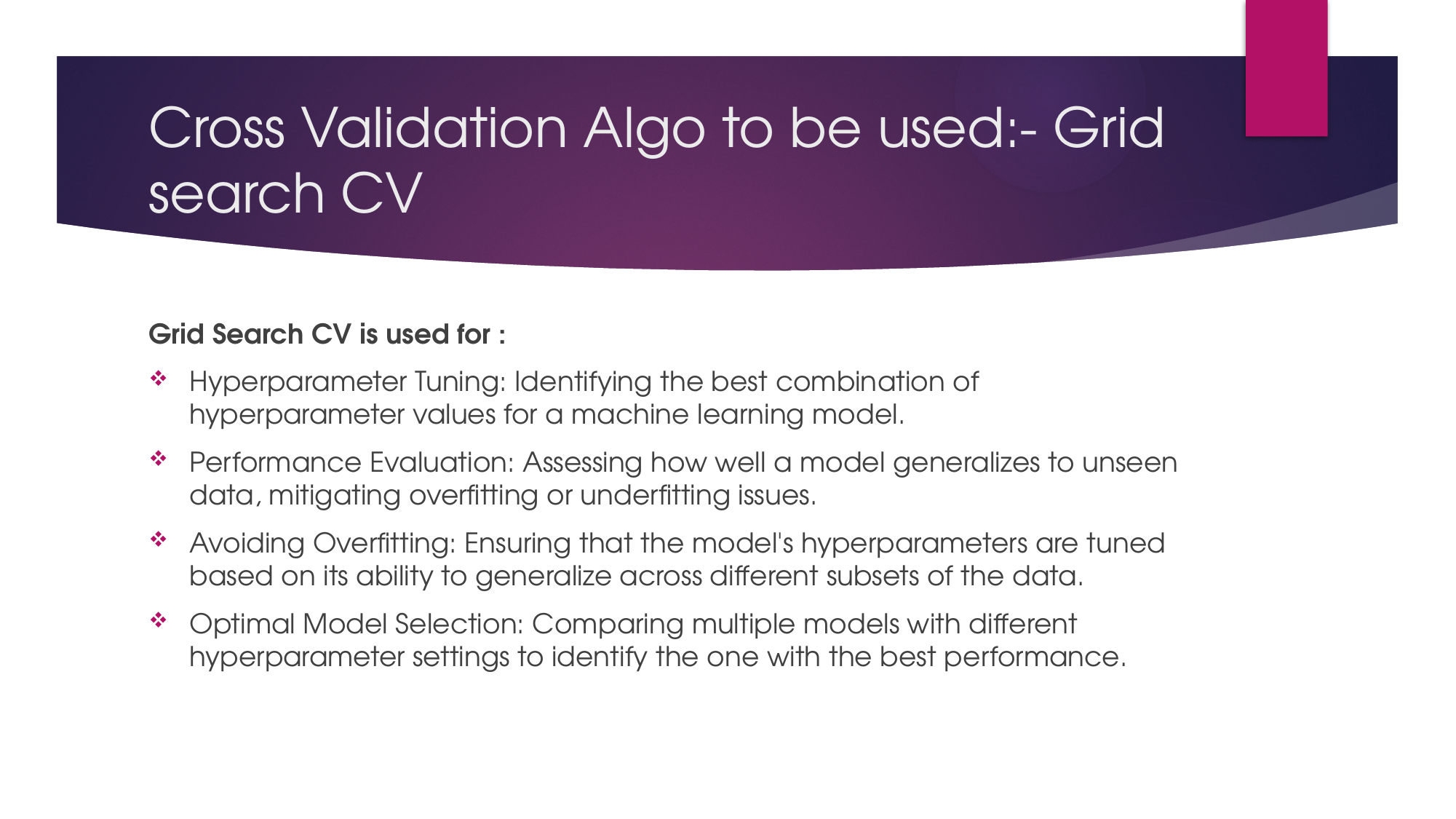

# Cross Validation Algo to be used:- Grid search CV
Grid Search CV is used for :
Hyperparameter Tuning: Identifying the best combination of hyperparameter values for a machine learning model.
Performance Evaluation: Assessing how well a model generalizes to unseen data, mitigating overfitting or underfitting issues.
Avoiding Overfitting: Ensuring that the model's hyperparameters are tuned based on its ability to generalize across different subsets of the data.
Optimal Model Selection: Comparing multiple models with different hyperparameter settings to identify the one with the best performance.